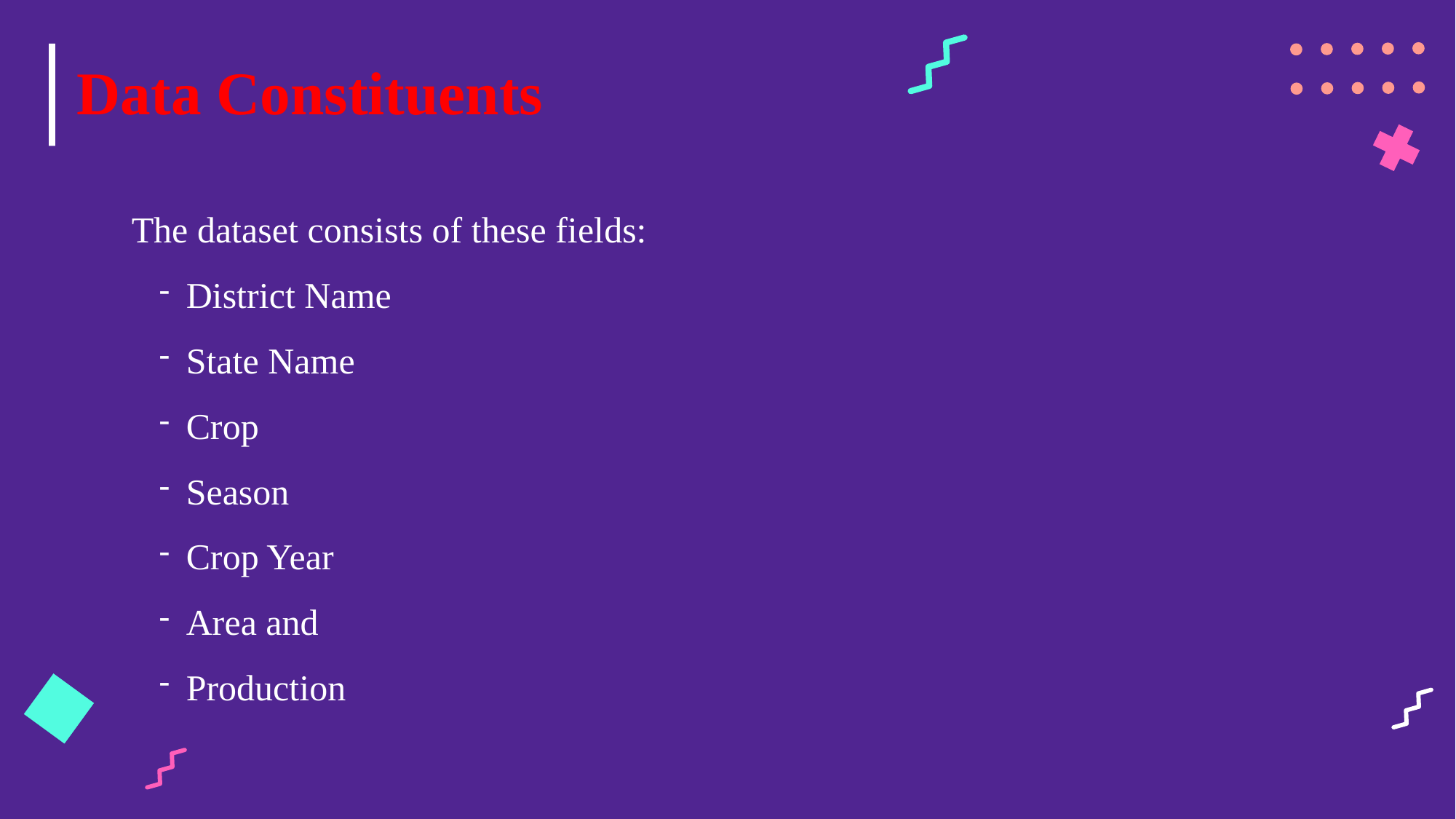

# Data Constituents
The dataset consists of these fields:
District Name
State Name
Crop
Season
Crop Year
Area and
Production